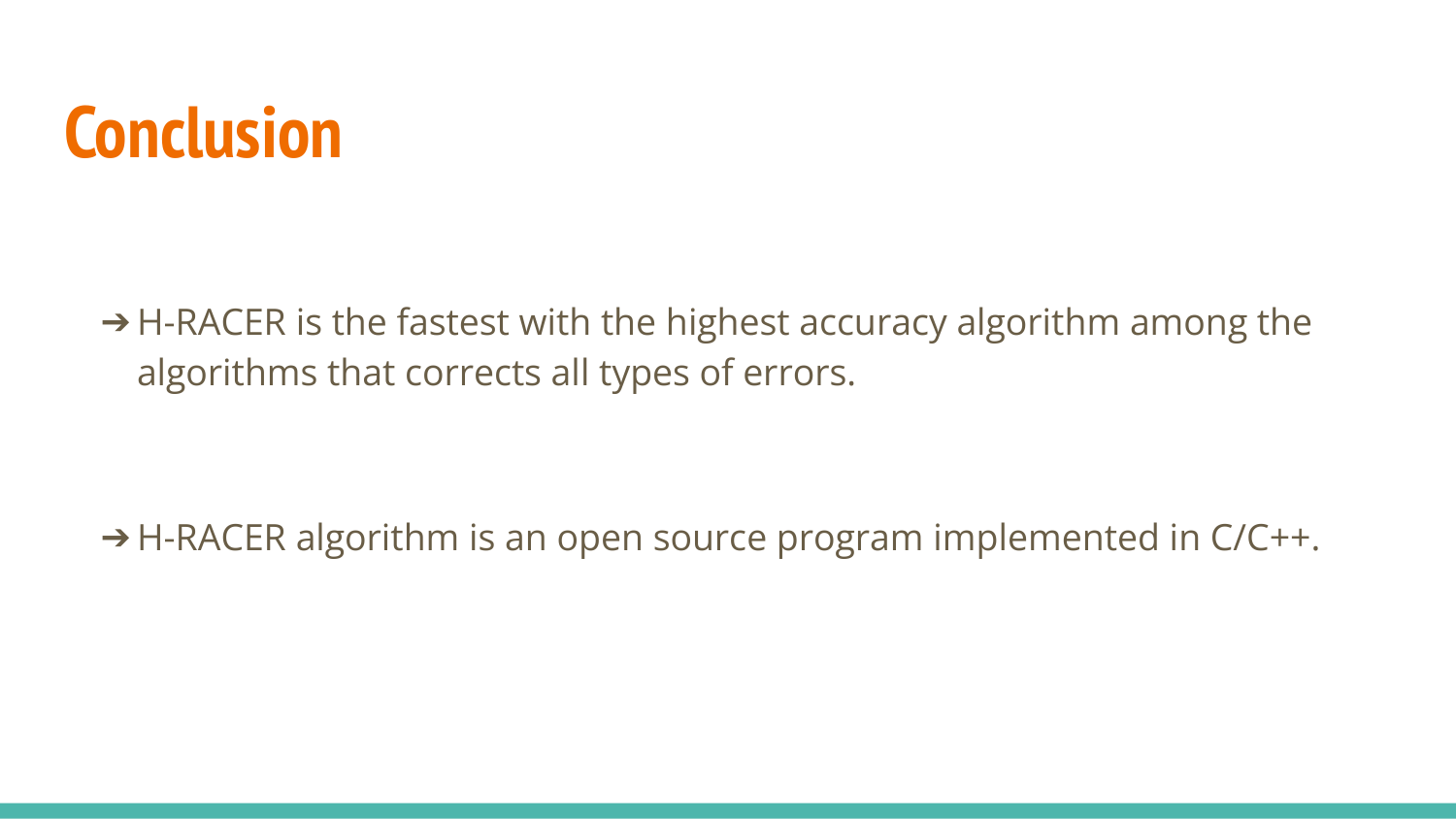

# Conclusion

H-RACER is the fastest with the highest accuracy algorithm among the algorithms that corrects all types of errors.

H-RACER algorithm is an open source program implemented in C/C++.